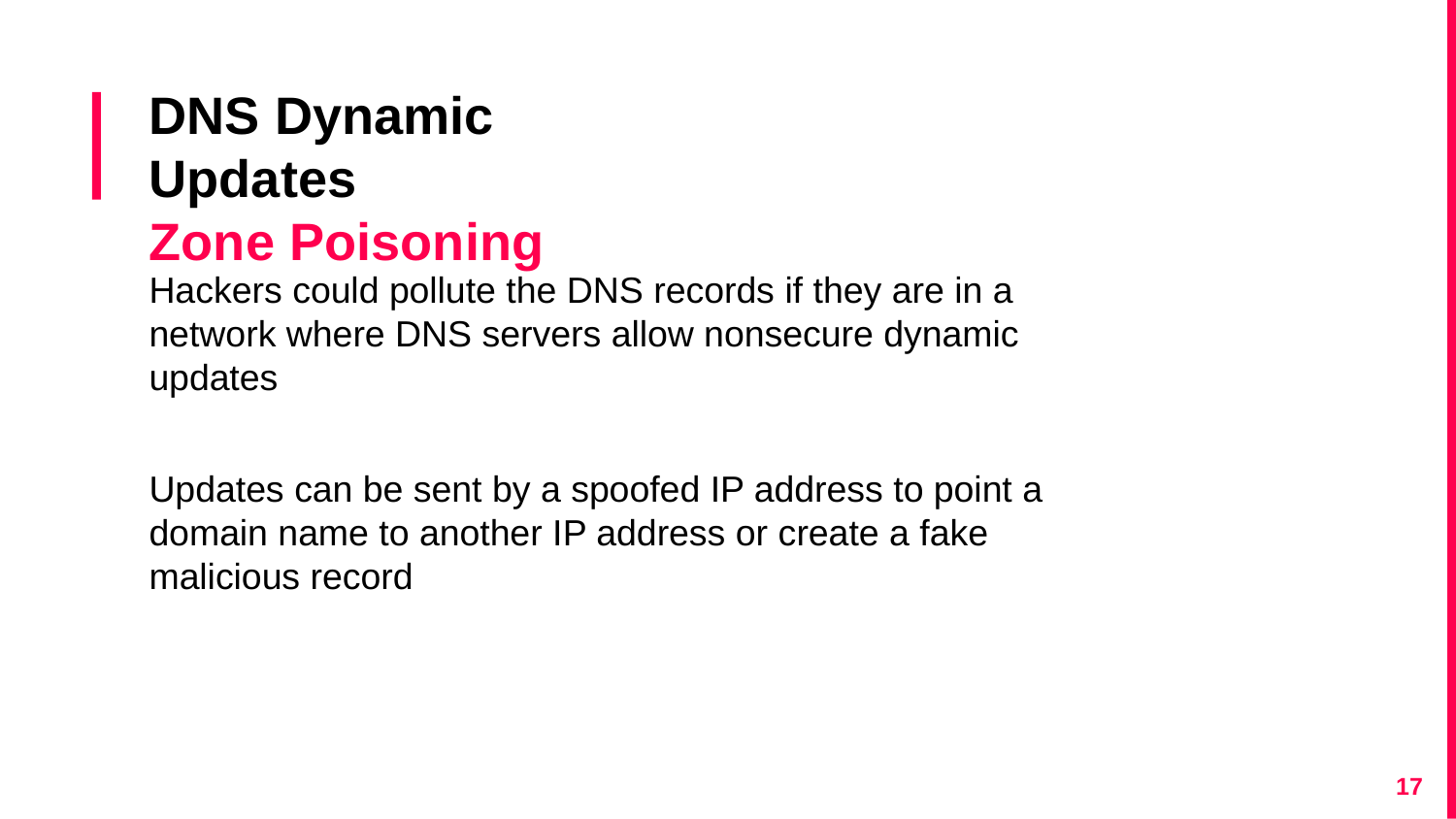

# DNS Dynamic Updates
Zone Poisoning
Hackers could pollute the DNS records if they are in a network where DNS servers allow nonsecure dynamic updates

Updates can be sent by a spoofed IP address to point a domain name to another IP address or create a fake malicious record
17